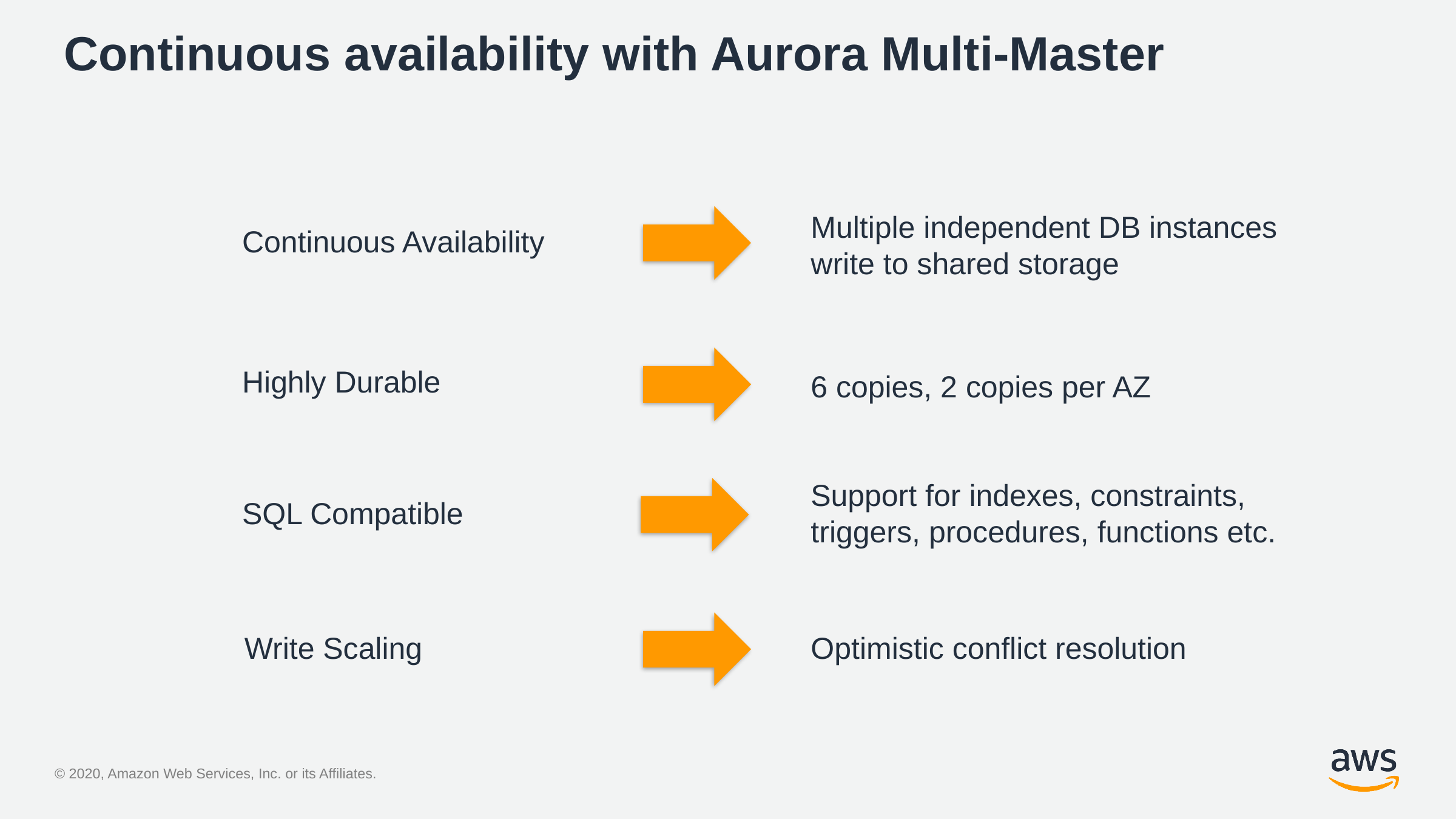

# Continuous availability with Aurora Multi-Master
Multiple independent DB instances write to shared storage

Continuous Availability

Highly Durable
6 copies, 2 copies per AZ
Support for indexes, constraints, triggers, procedures, functions etc.

SQL Compatible

Write Scaling
Optimistic conflict resolution